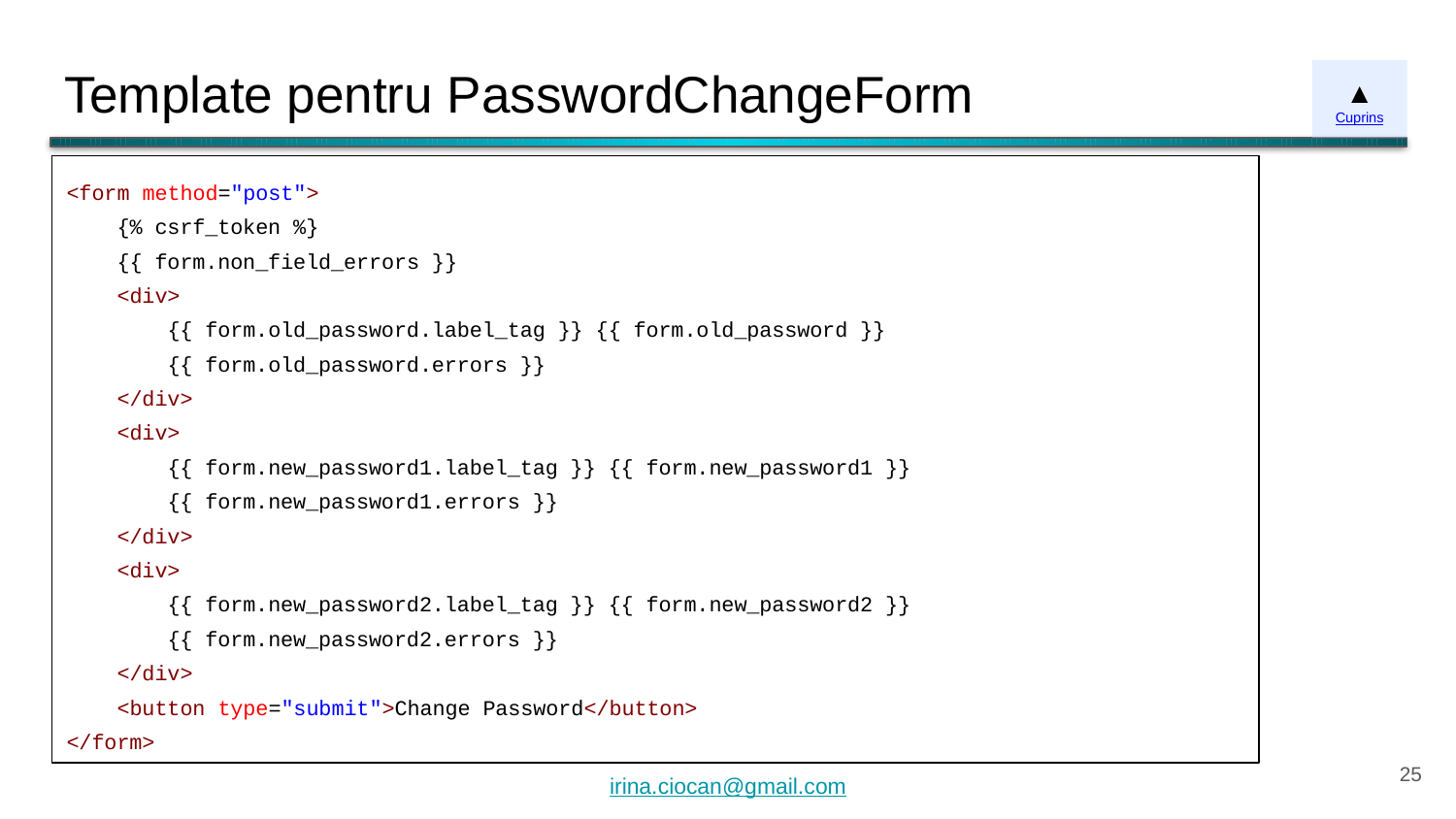

# Template pentru PasswordChangeForm
▲
Cuprins

<form method="post">
    {% csrf_token %}
    {{ form.non_field_errors }}
    <div>
        {{ form.old_password.label_tag }} {{ form.old_password }}
        {{ form.old_password.errors }}
    </div>
    <div>
        {{ form.new_password1.label_tag }} {{ form.new_password1 }}
        {{ form.new_password1.errors }}
    </div>
    <div>
        {{ form.new_password2.label_tag }} {{ form.new_password2 }}
        {{ form.new_password2.errors }}
    </div>
    <button type="submit">Change Password</button>
</form>

25
irina.ciocan@gmail.com